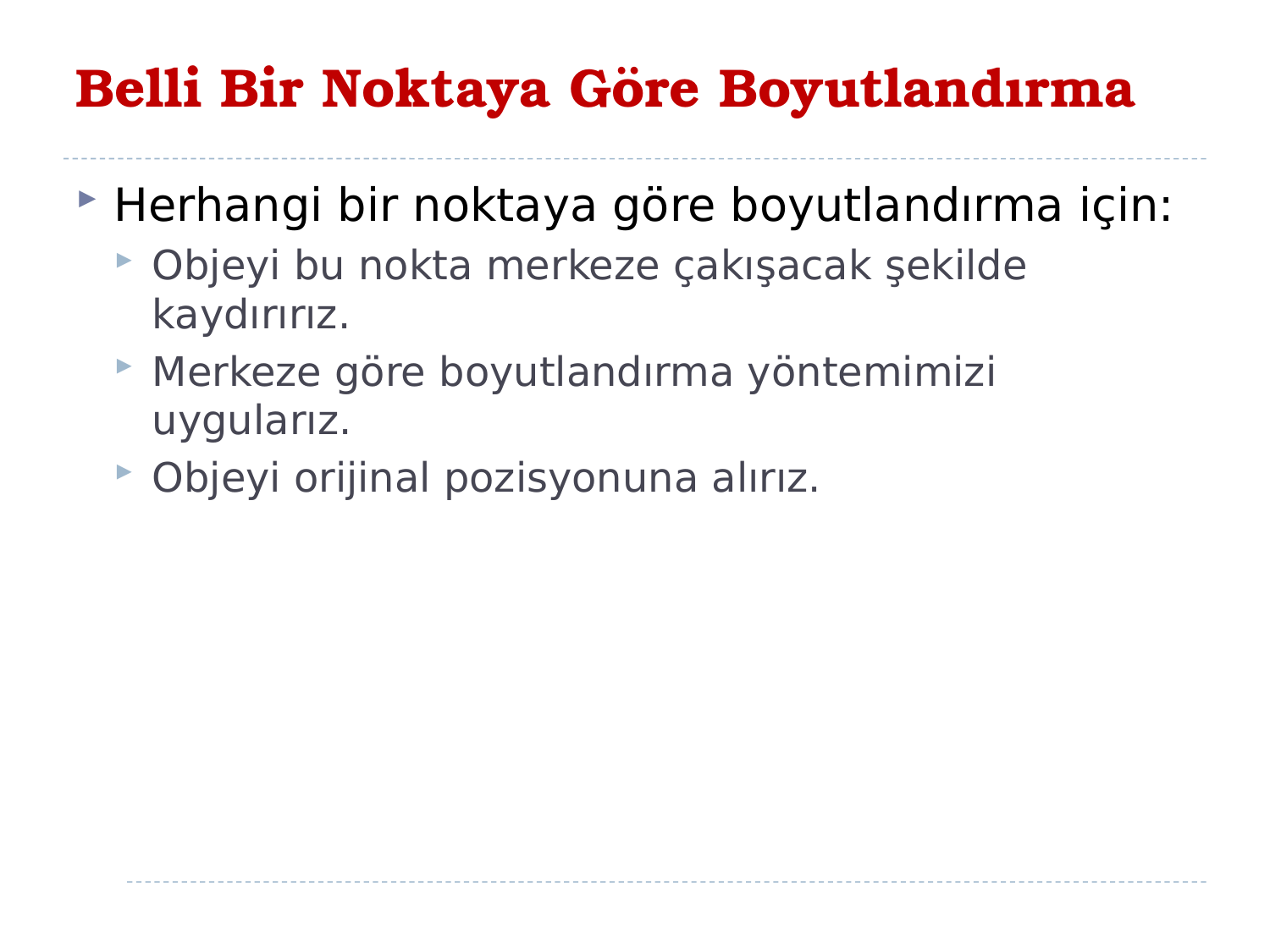

# Belli Bir Noktaya Göre Boyutlandırma
Herhangi bir noktaya göre boyutlandırma için:
Objeyi bu nokta merkeze çakışacak şekilde kaydırırız.
Merkeze göre boyutlandırma yöntemimizi uygularız.
Objeyi orijinal pozisyonuna alırız.